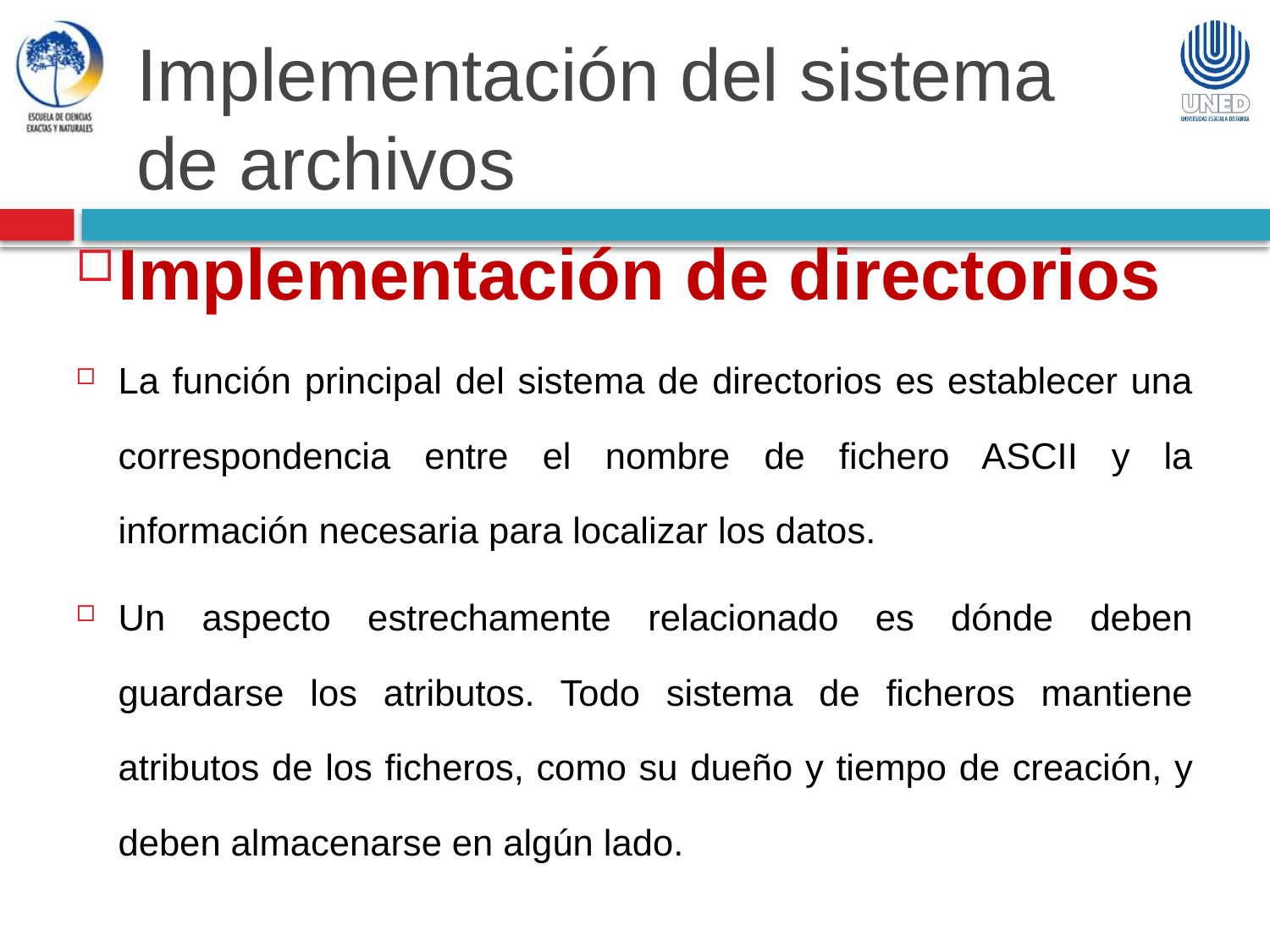

Implementación del sistema de archivos
Implementación de directorios
La función principal del sistema de directorios es establecer una correspondencia entre el nombre de fichero ASCII y la información necesaria para localizar los datos.
Un aspecto estrechamente relacionado es dónde deben guardarse los atributos. Todo sistema de ficheros mantiene atributos de los ficheros, como su dueño y tiempo de creación, y deben almacenarse en algún lado.